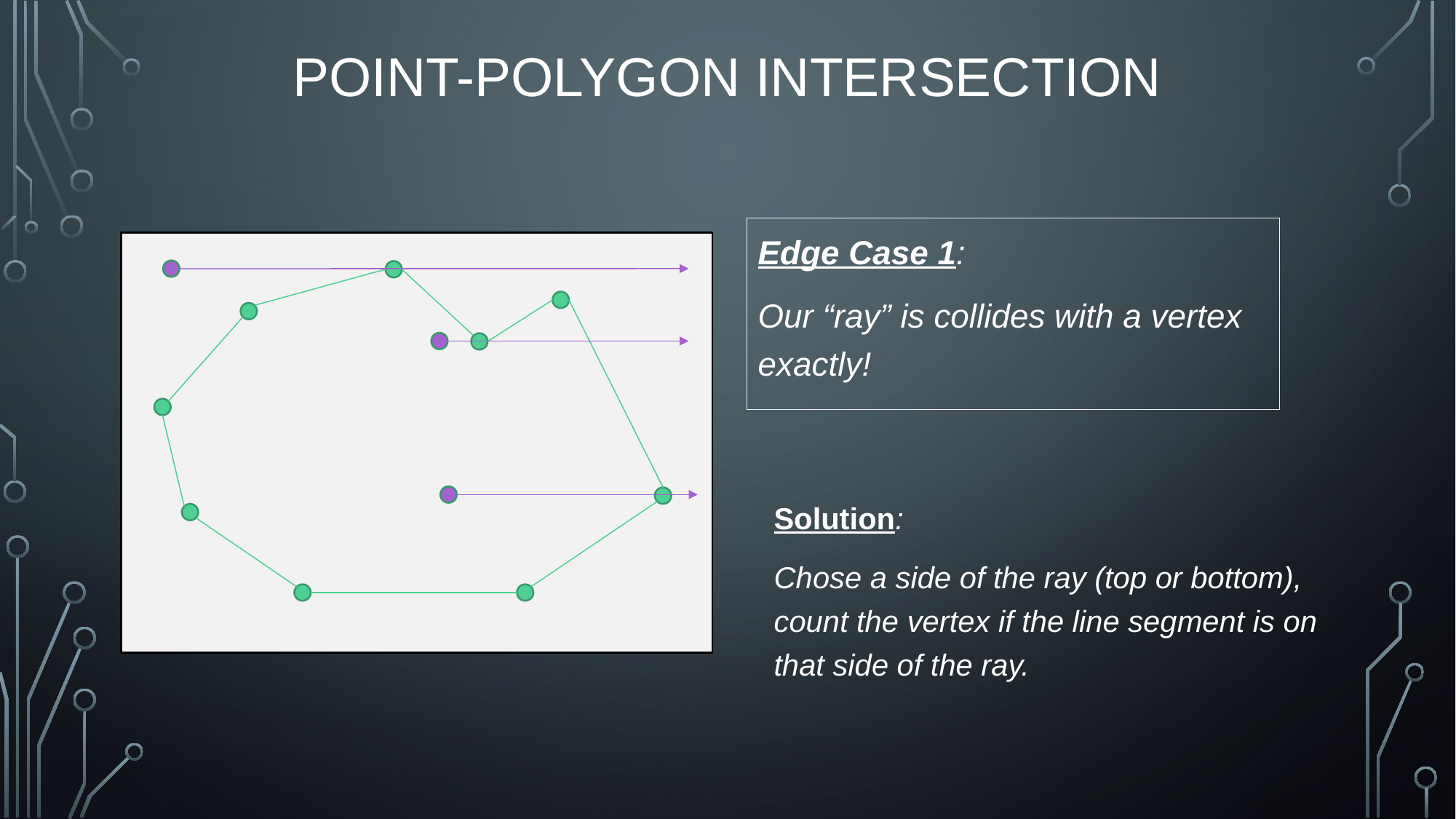

# Point-Polygon Intersection
Edge Case 1:
Our “ray” is collides with a vertex exactly!

Solution:
Chose a side of the ray (top or bottom), count the vertex if the line segment is on that side of the ray.